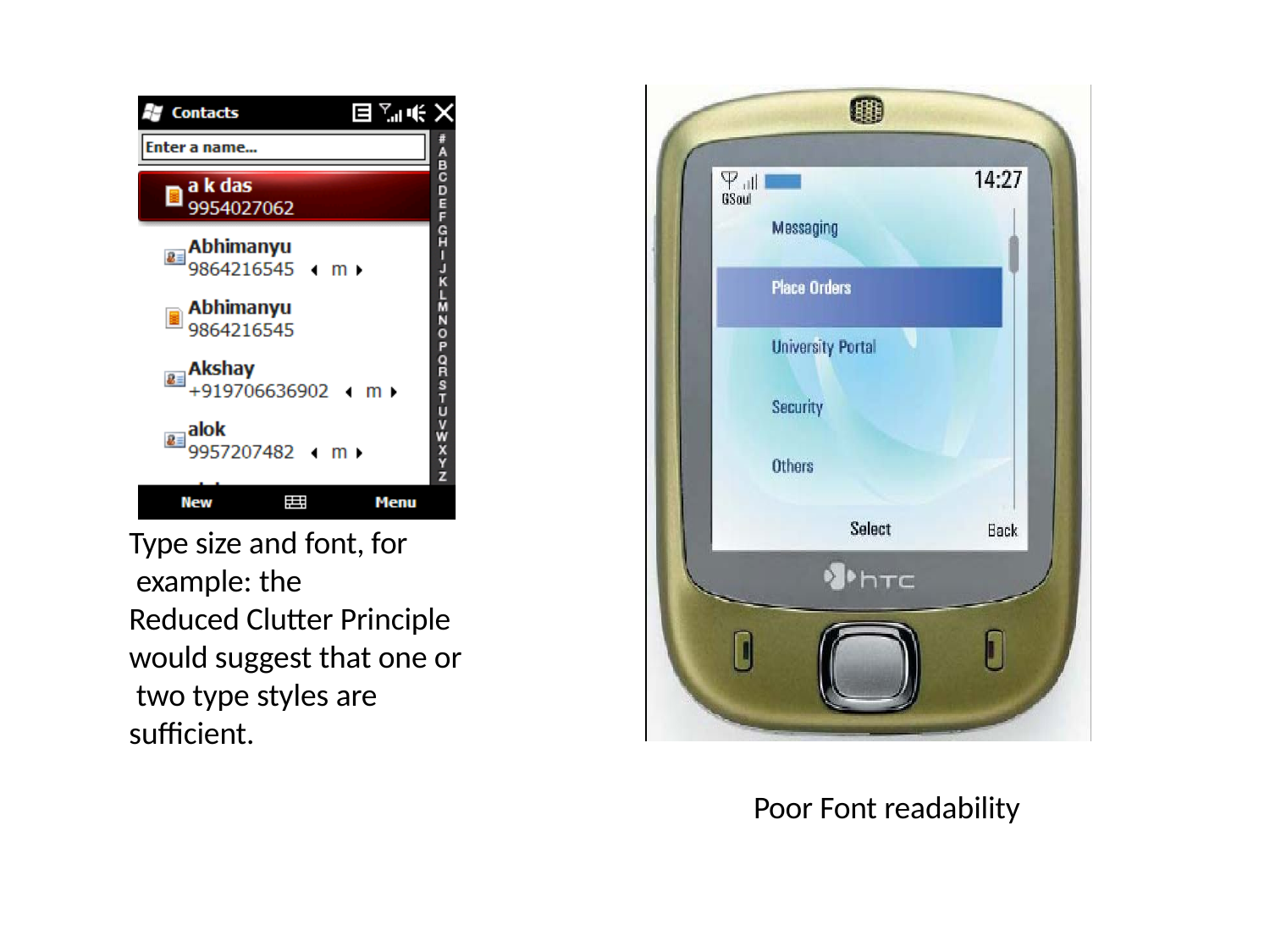

Type size and font, for  example: the
Reduced Clutter Principle  would suggest that one or  two type styles are  sufficient.
Poor Font readability